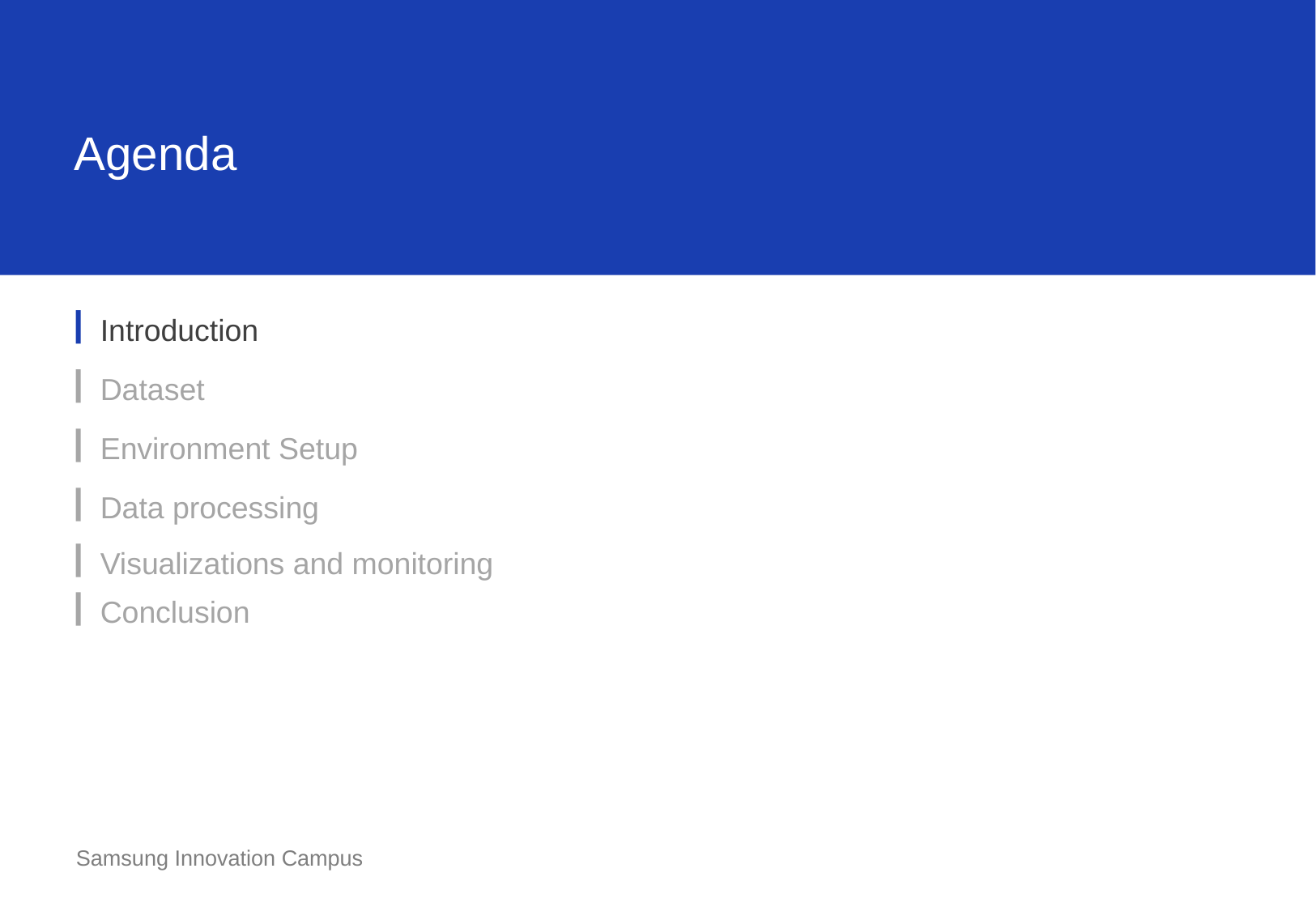

Agenda

Introduction

Dataset

Environment Setup

Data processing

Visualizations and monitoring

Conclusion